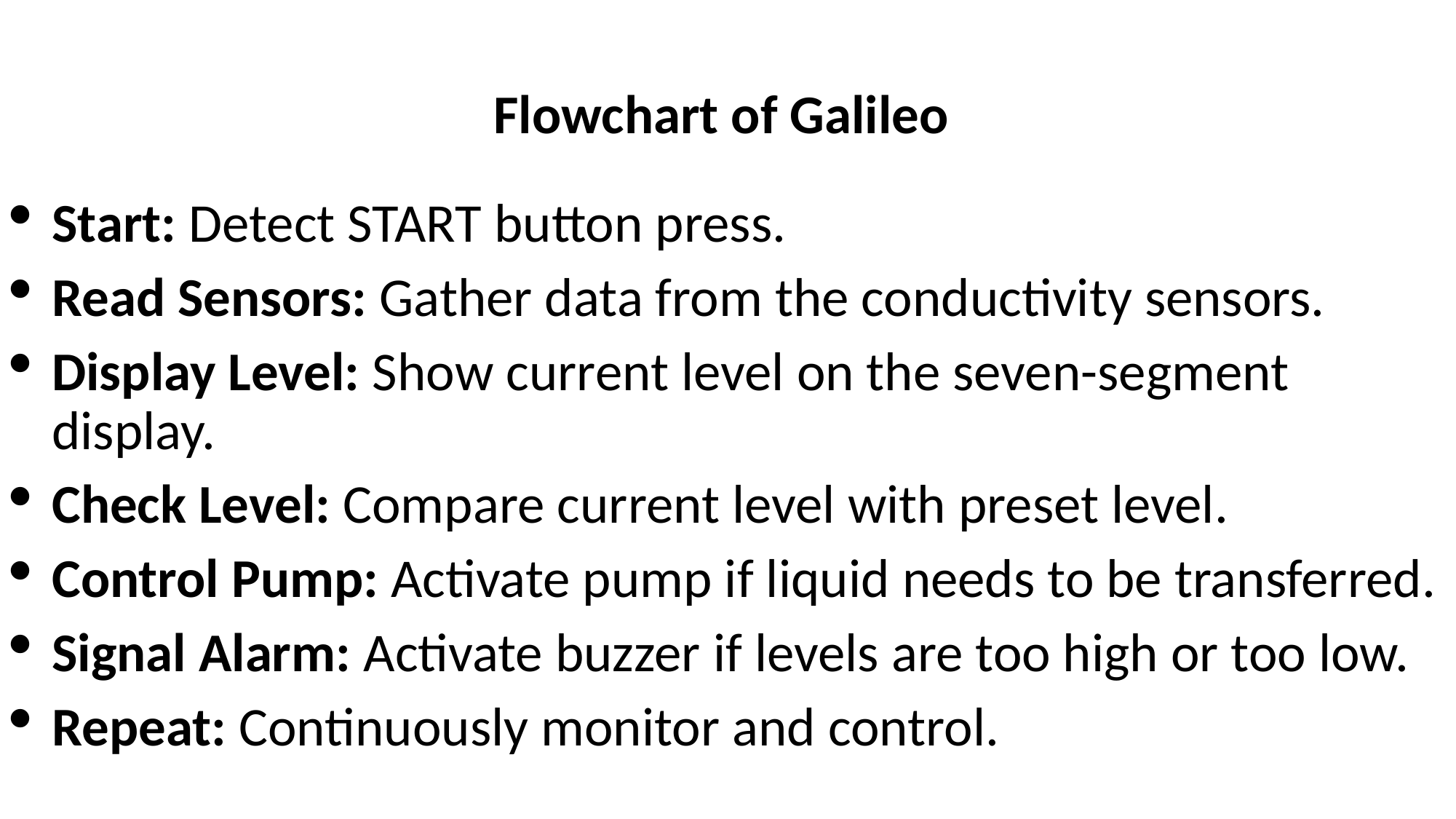

Flowchart of Galileo

Start: Detect START button press.
Read Sensors: Gather data from the conductivity sensors.
Display Level: Show current level on the seven-segment display.
Check Level: Compare current level with preset level.
Control Pump: Activate pump if liquid needs to be transferred.
Signal Alarm: Activate buzzer if levels are too high or too low.
Repeat: Continuously monitor and control.